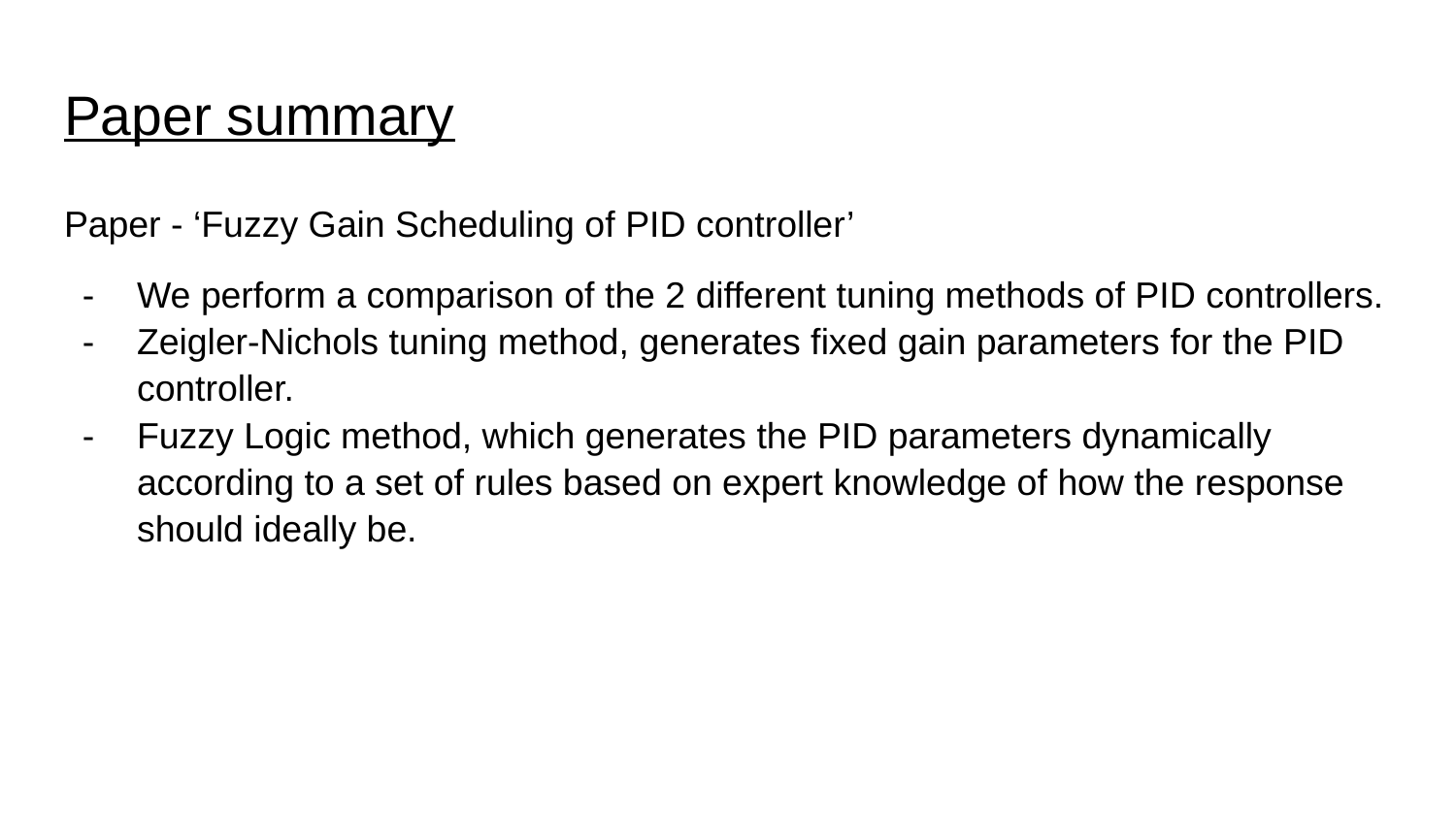

# Paper summary
Paper - ‘Fuzzy Gain Scheduling of PID controller’
We perform a comparison of the 2 different tuning methods of PID controllers.
Zeigler-Nichols tuning method, generates fixed gain parameters for the PID controller.
Fuzzy Logic method, which generates the PID parameters dynamically according to a set of rules based on expert knowledge of how the response should ideally be.